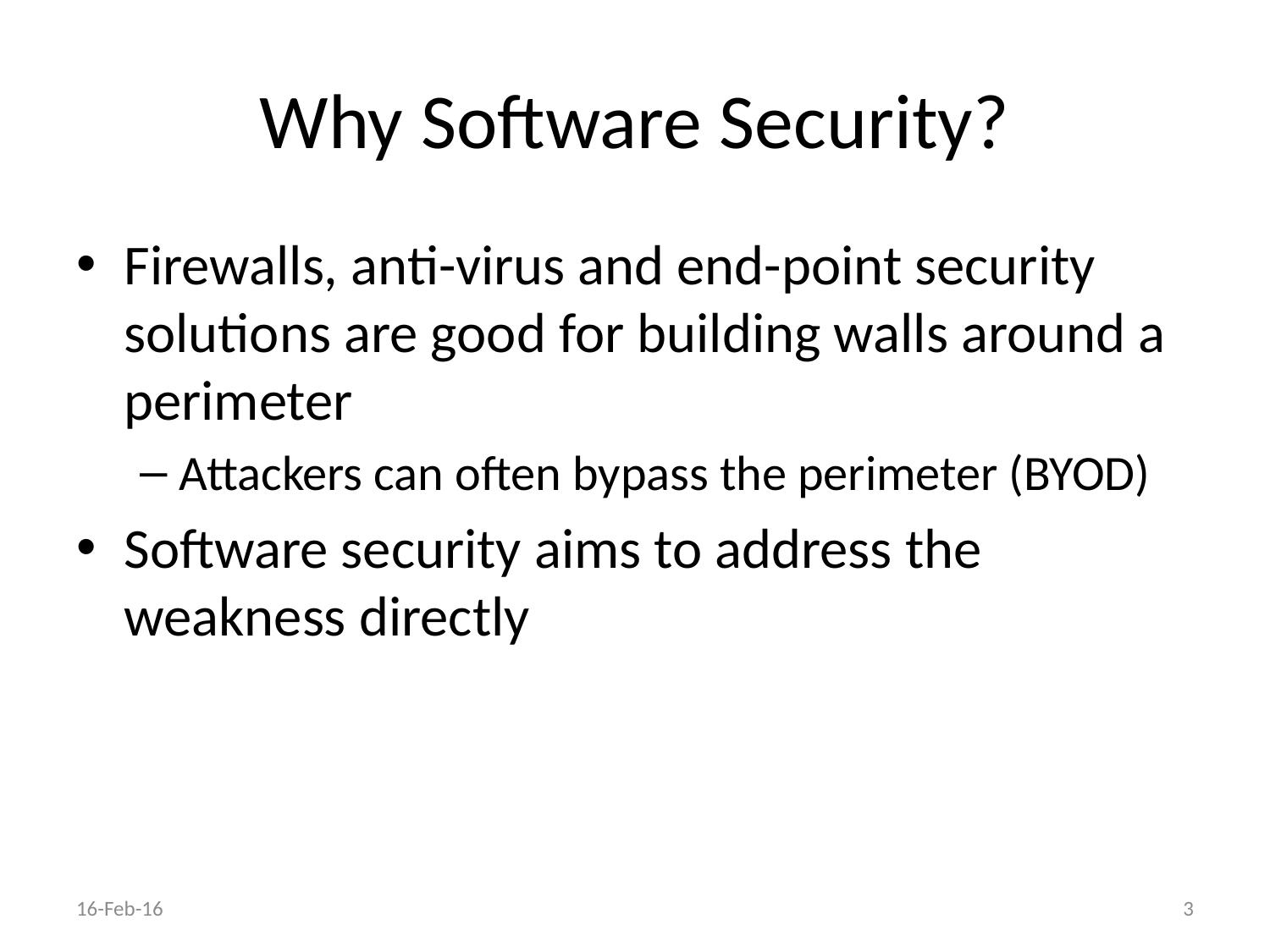

# Why Software Security?
Firewalls, anti-virus and end-point security solutions are good for building walls around a perimeter
Attackers can often bypass the perimeter (BYOD)
Software security aims to address the weakness directly
16-Feb-16
3